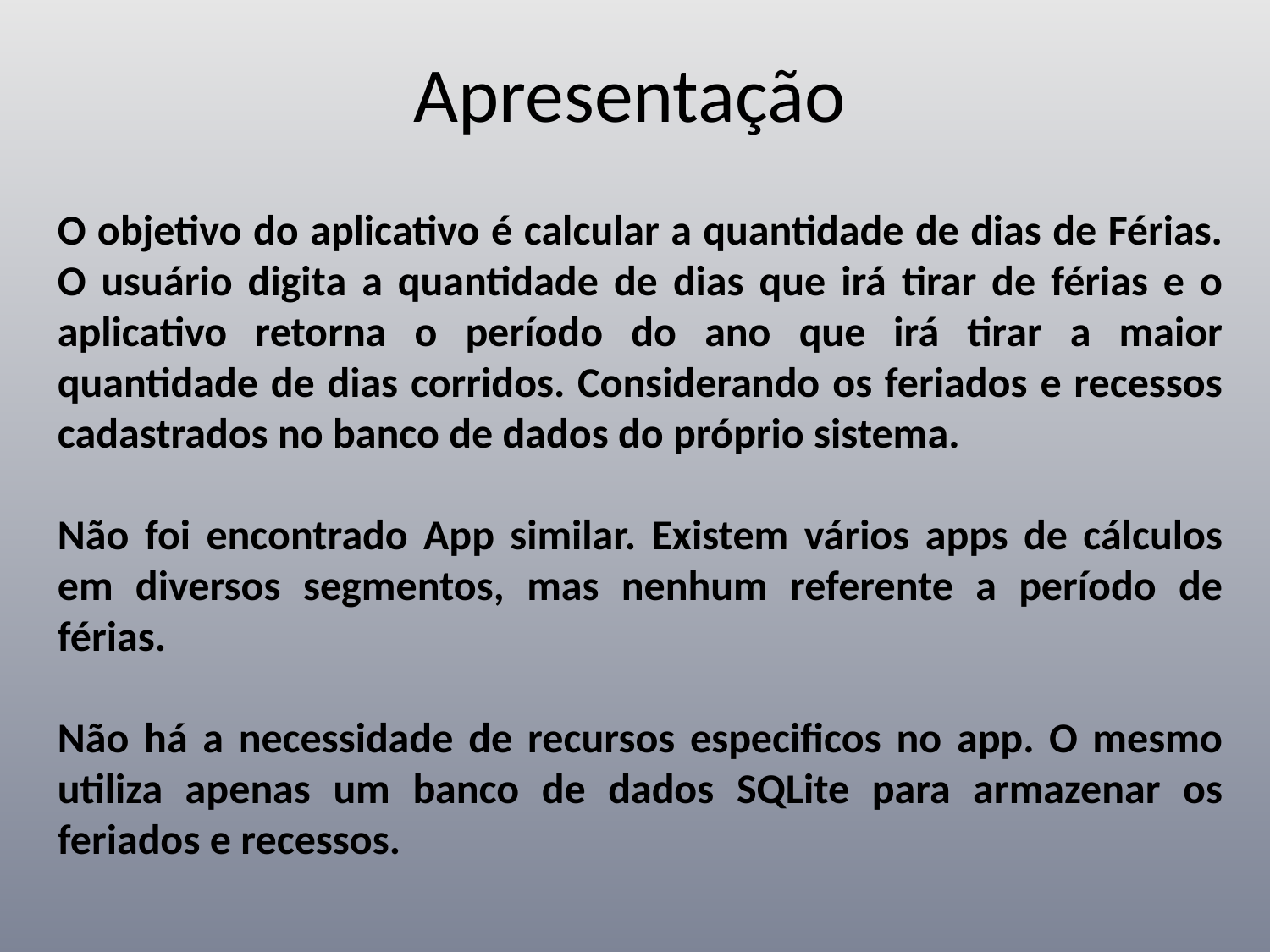

# Apresentação
O objetivo do aplicativo é calcular a quantidade de dias de Férias. O usuário digita a quantidade de dias que irá tirar de férias e o aplicativo retorna o período do ano que irá tirar a maior quantidade de dias corridos. Considerando os feriados e recessos cadastrados no banco de dados do próprio sistema.

Não foi encontrado App similar. Existem vários apps de cálculos em diversos segmentos, mas nenhum referente a período de férias.

Não há a necessidade de recursos especificos no app. O mesmo utiliza apenas um banco de dados SQLite para armazenar os feriados e recessos.